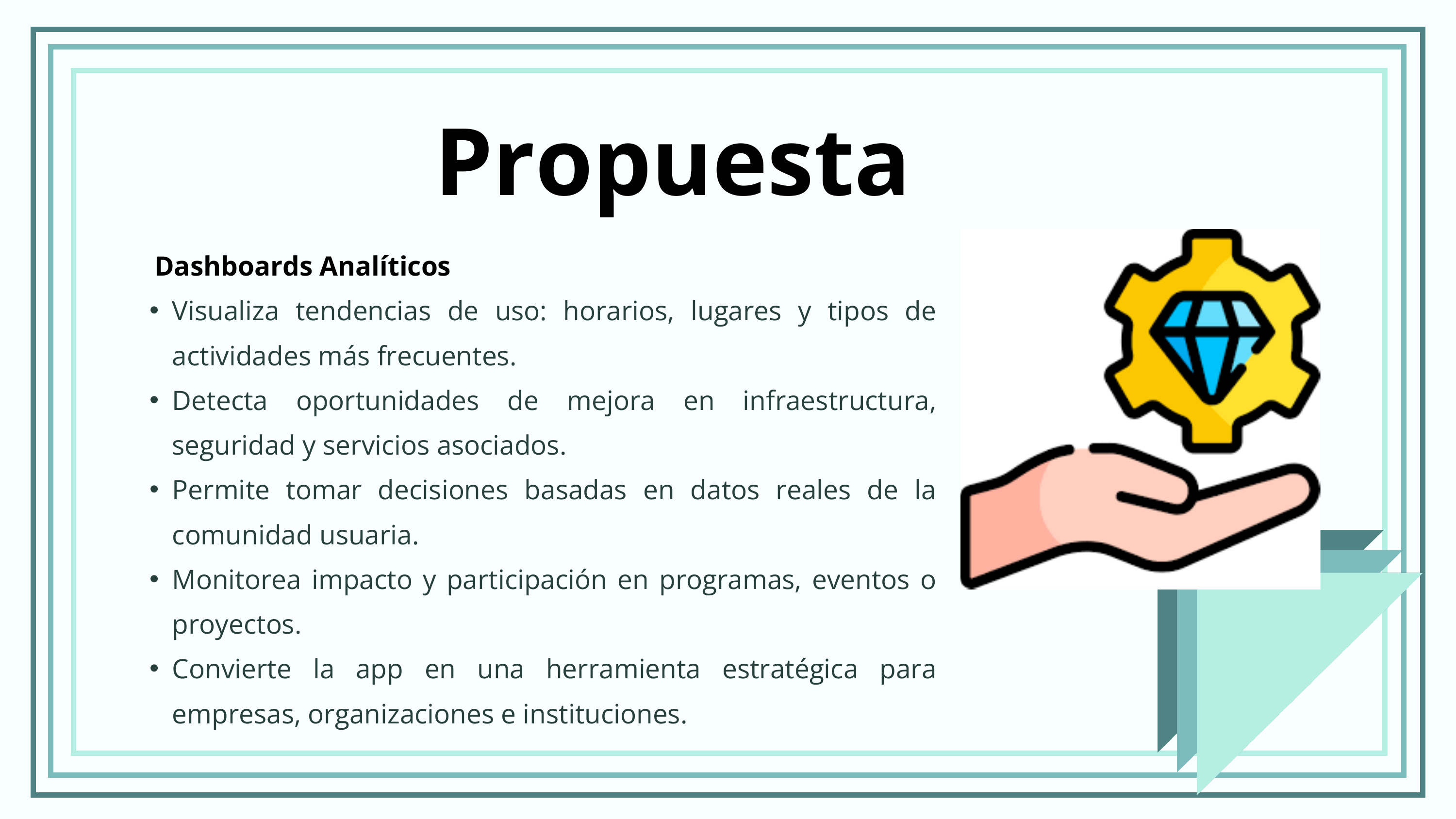

Propuesta

    Dashboards Analíticos
Visualiza tendencias de uso: horarios, lugares y tipos de actividades más frecuentes.
Detecta oportunidades de mejora en infraestructura, seguridad y servicios asociados.
Permite tomar decisiones basadas en datos reales de la comunidad usuaria.
Monitorea impacto y participación en programas, eventos o proyectos.
Convierte la app en una herramienta estratégica para empresas, organizaciones e instituciones.